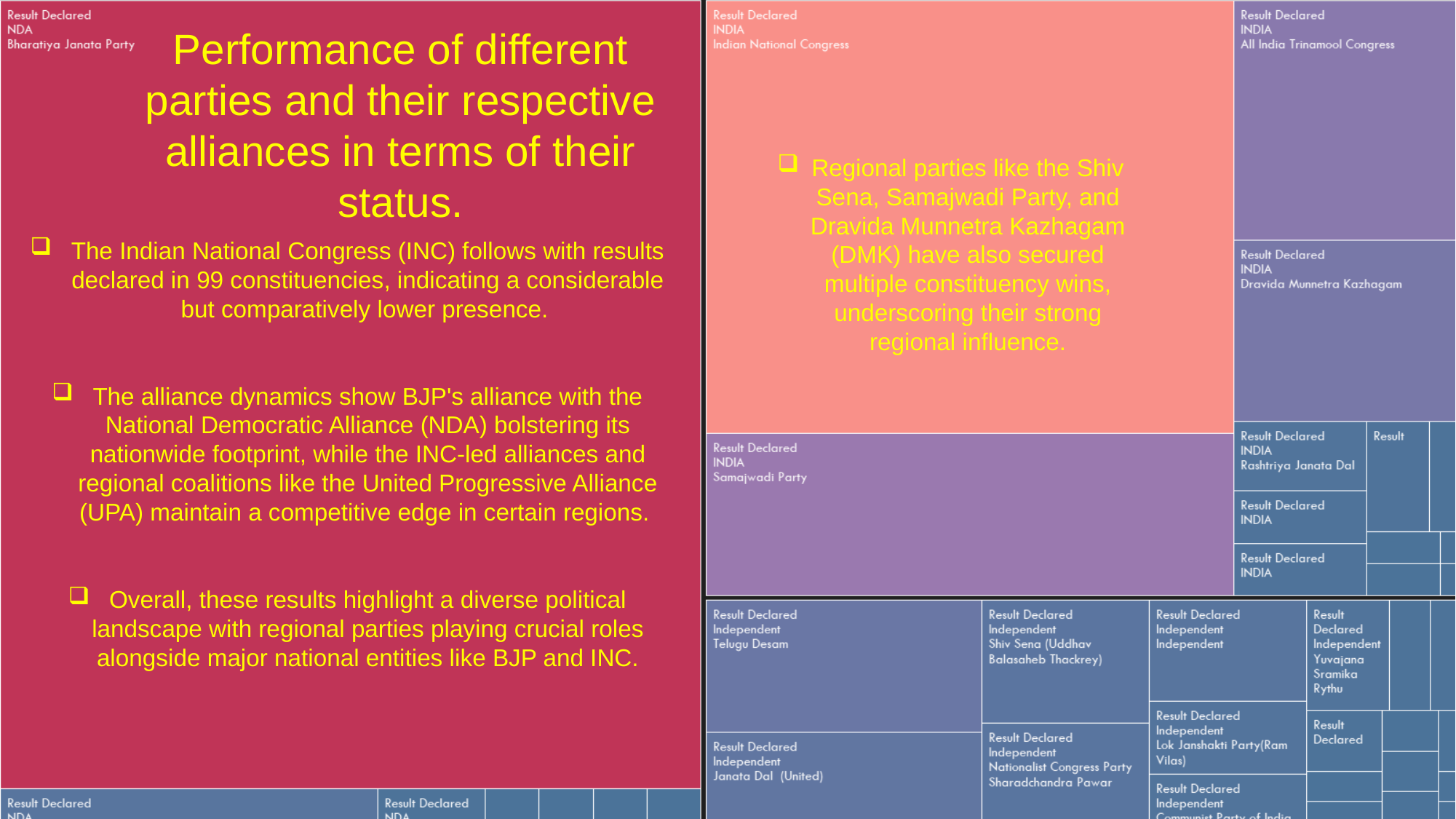

Performance of different parties and their respective alliances in terms of their status.
Regional parties like the Shiv Sena, Samajwadi Party, and Dravida Munnetra Kazhagam (DMK) have also secured multiple constituency wins, underscoring their strong regional influence.
The Indian National Congress (INC) follows with results declared in 99 constituencies, indicating a considerable but comparatively lower presence.

The alliance dynamics show BJP's alliance with the National Democratic Alliance (NDA) bolstering its nationwide footprint, while the INC-led alliances and regional coalitions like the United Progressive Alliance (UPA) maintain a competitive edge in certain regions.

Overall, these results highlight a diverse political landscape with regional parties playing crucial roles alongside major national entities like BJP and INC.